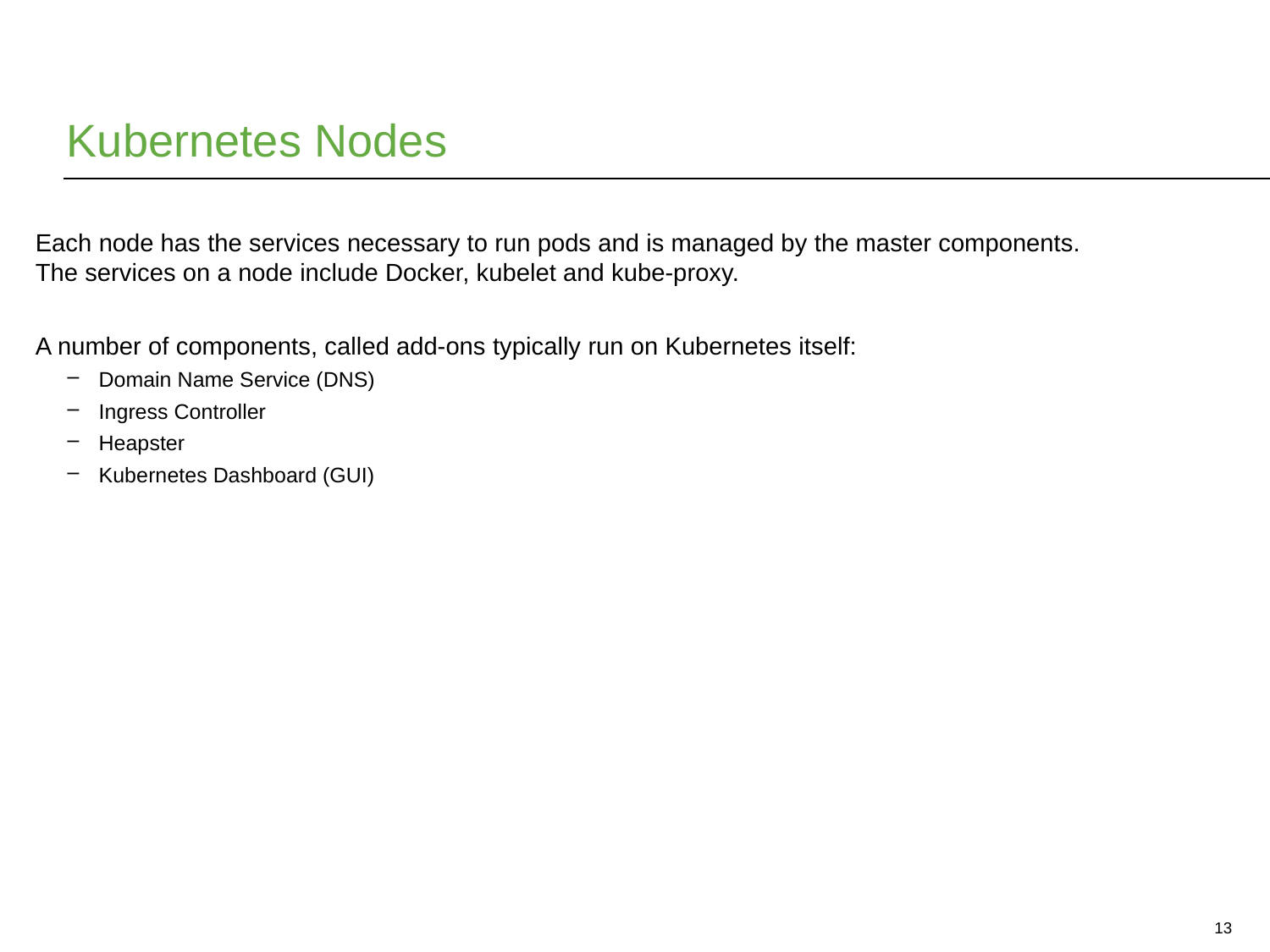

# Kubernetes Nodes
Each node has the services necessary to run pods and is managed by the master components. The services on a node include Docker, kubelet and kube-proxy.

A number of components, called add-ons typically run on Kubernetes itself:
Domain Name Service (DNS)
Ingress Controller
Heapster
Kubernetes Dashboard (GUI)
13